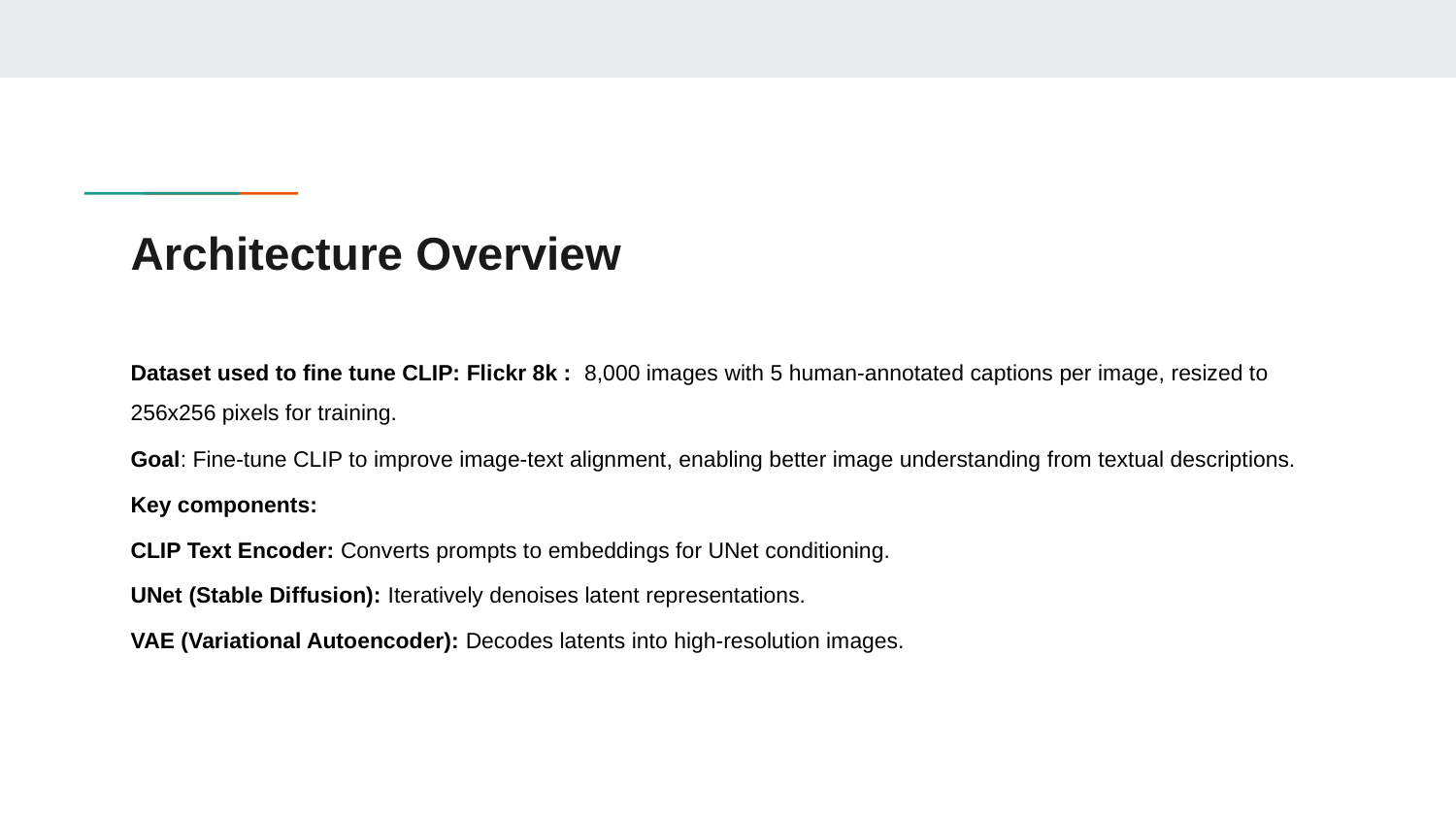

# Architecture Overview
Dataset used to fine tune CLIP: Flickr 8k :  8,000 images with 5 human-annotated captions per image, resized to 256x256 pixels for training.
Goal: Fine-tune CLIP to improve image-text alignment, enabling better image understanding from textual descriptions.
Key components:
CLIP Text Encoder: Converts prompts to embeddings for UNet conditioning.
UNet (Stable Diffusion): Iteratively denoises latent representations.
VAE (Variational Autoencoder): Decodes latents into high-resolution images.